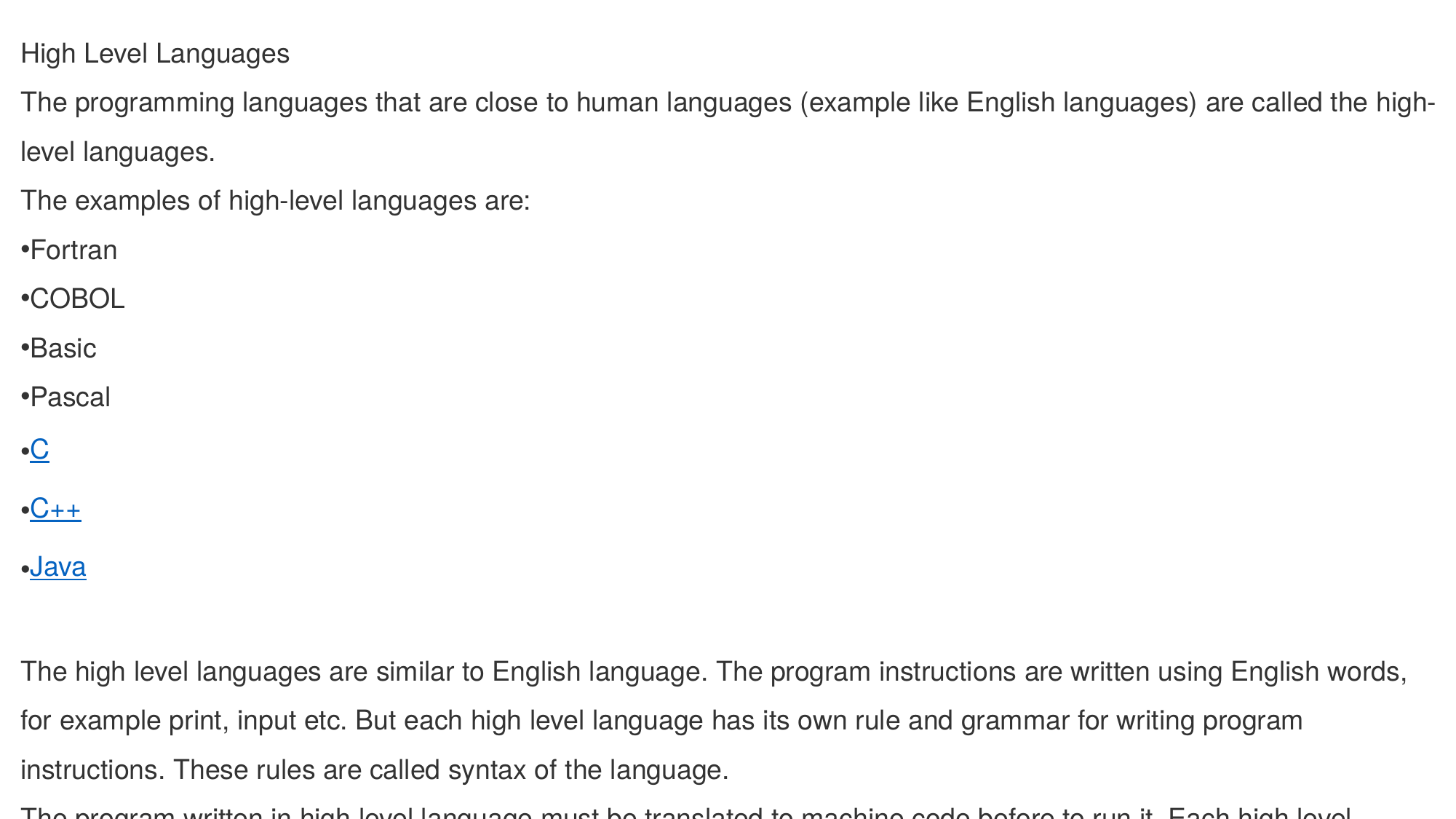

High Level Languages
The programming languages that are close to human languages (example like English languages) are called the high-level languages.
The examples of high-level languages are:
Fortran
COBOL
Basic
Pascal
C
C++
Java

The high level languages are similar to English language. The program instructions are written using English words, for example print, input etc. But each high level language has its own rule and grammar for writing program instructions. These rules are called syntax of the language.
The program written in high level language must be translated to machine code before to run it. Each high level language has its own translator program.
The high level programming languages are further divided into:
Procedural languages
Non procedural languages
Object oriented programming languages